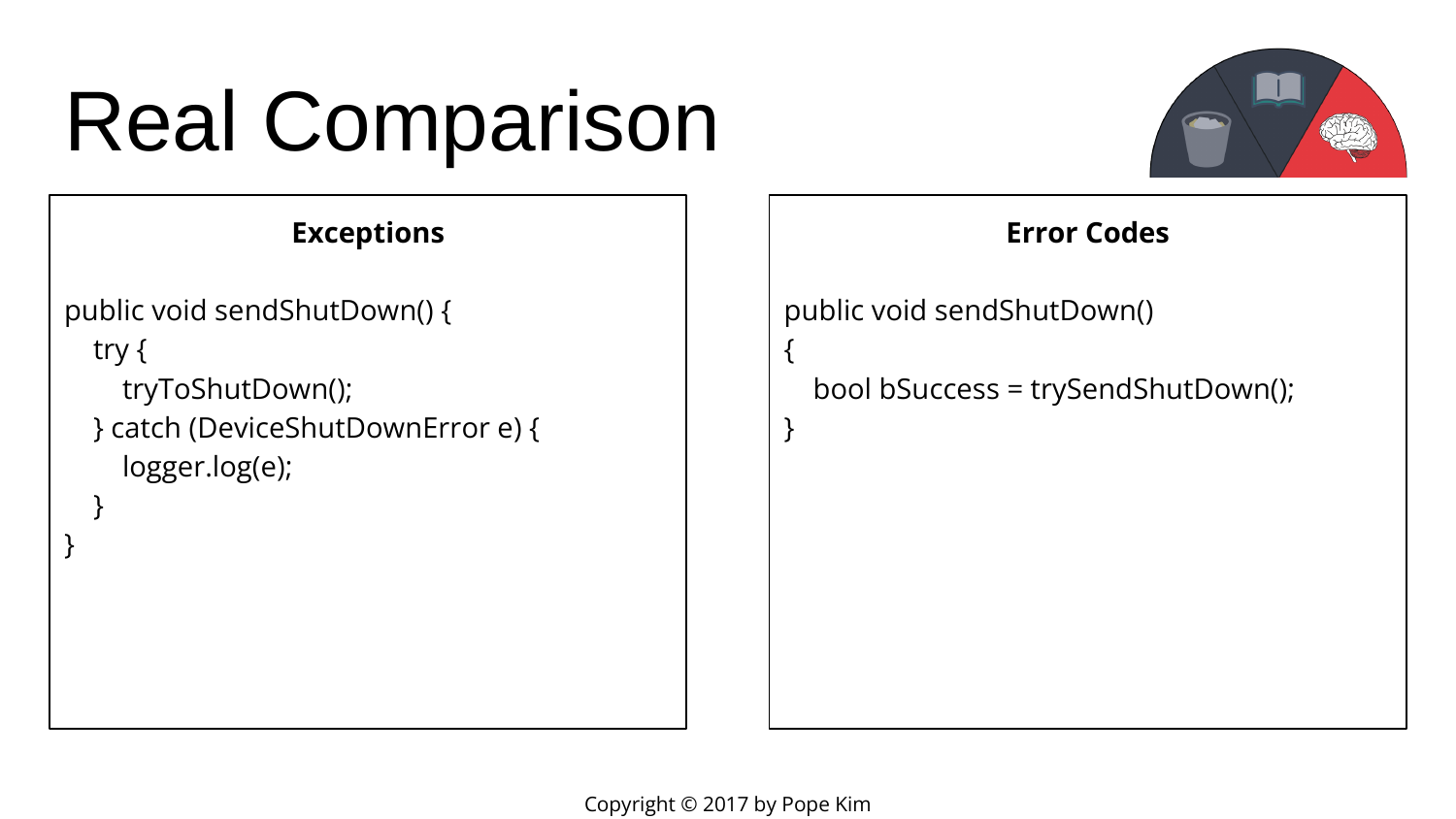

# Real Comparison
Exceptions

public void sendShutDown() {
    try {
        tryToShutDown();
    } catch (DeviceShutDownError e) {
        logger.log(e);
    }
}

Error Codes

public void sendShutDown()
{
    bool bSuccess = trySendShutDown();
}